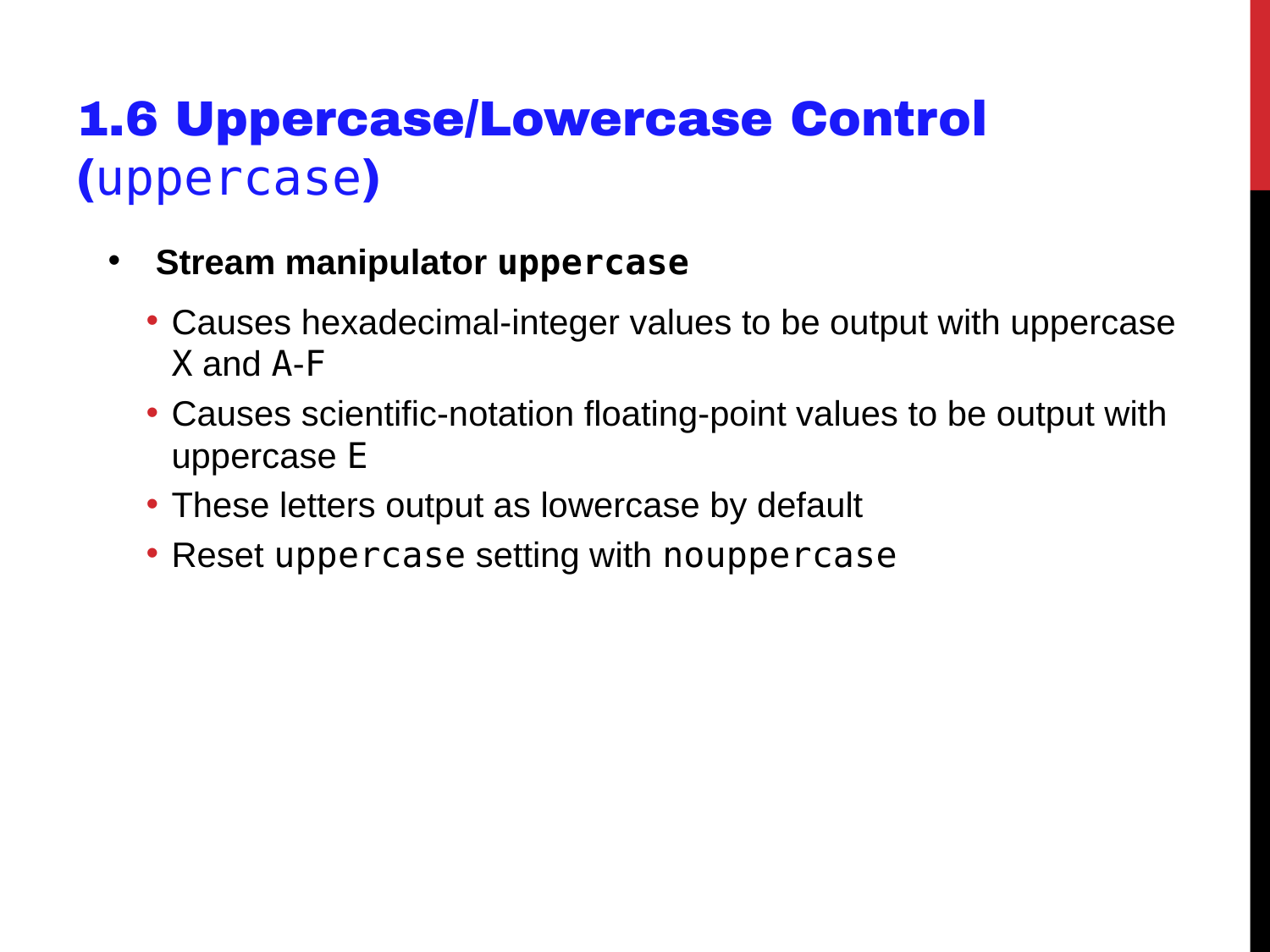

# 1.6 Uppercase/Lowercase Control (uppercase)
Stream manipulator uppercase
Causes hexadecimal-integer values to be output with uppercase X and A-F
Causes scientific-notation floating-point values to be output with uppercase E
These letters output as lowercase by default
Reset uppercase setting with nouppercase